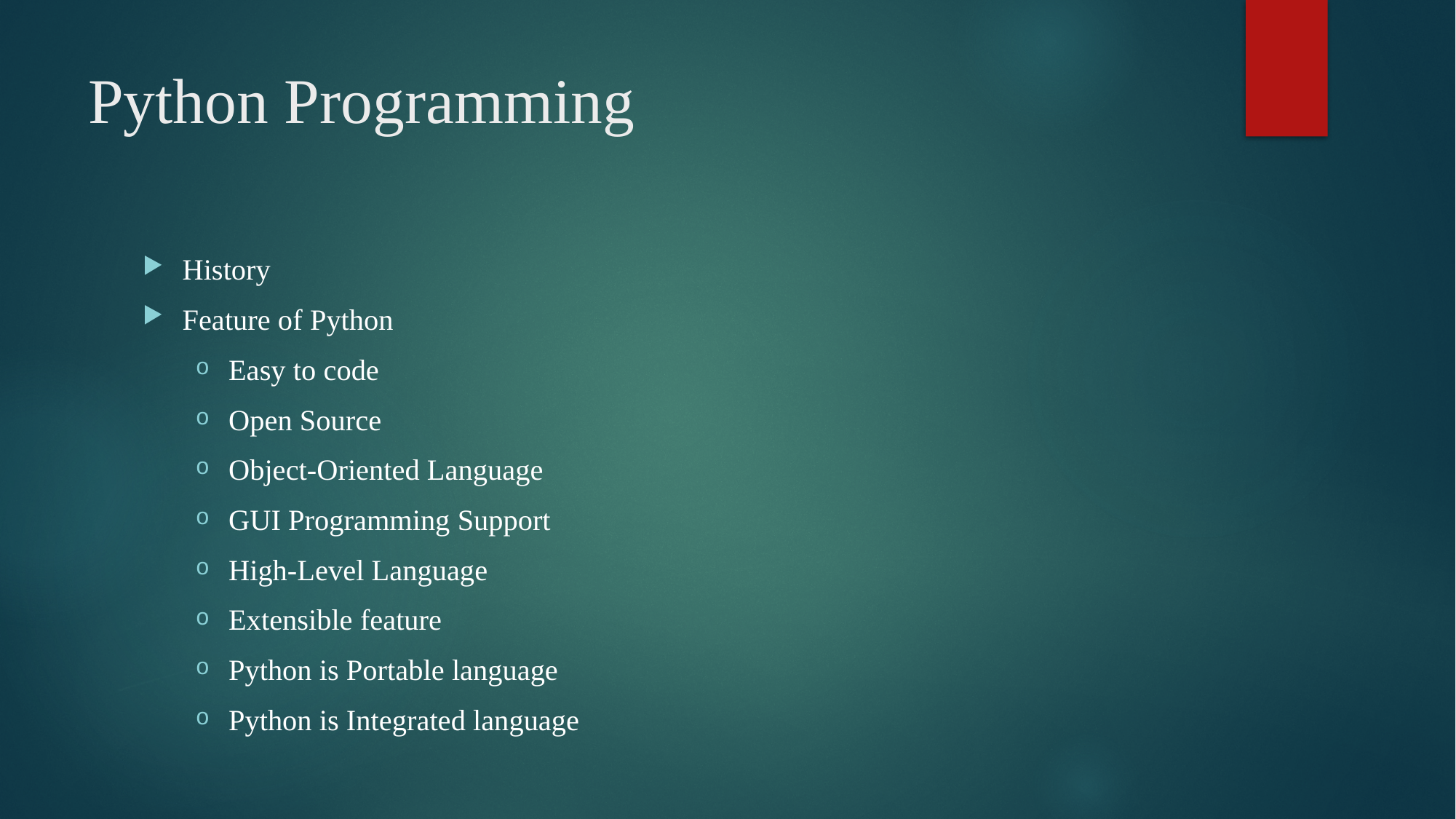

# Python Programming
History
Feature of Python
Easy to code
Open Source
Object-Oriented Language
GUI Programming Support
High-Level Language
Extensible feature
Python is Portable language
Python is Integrated language